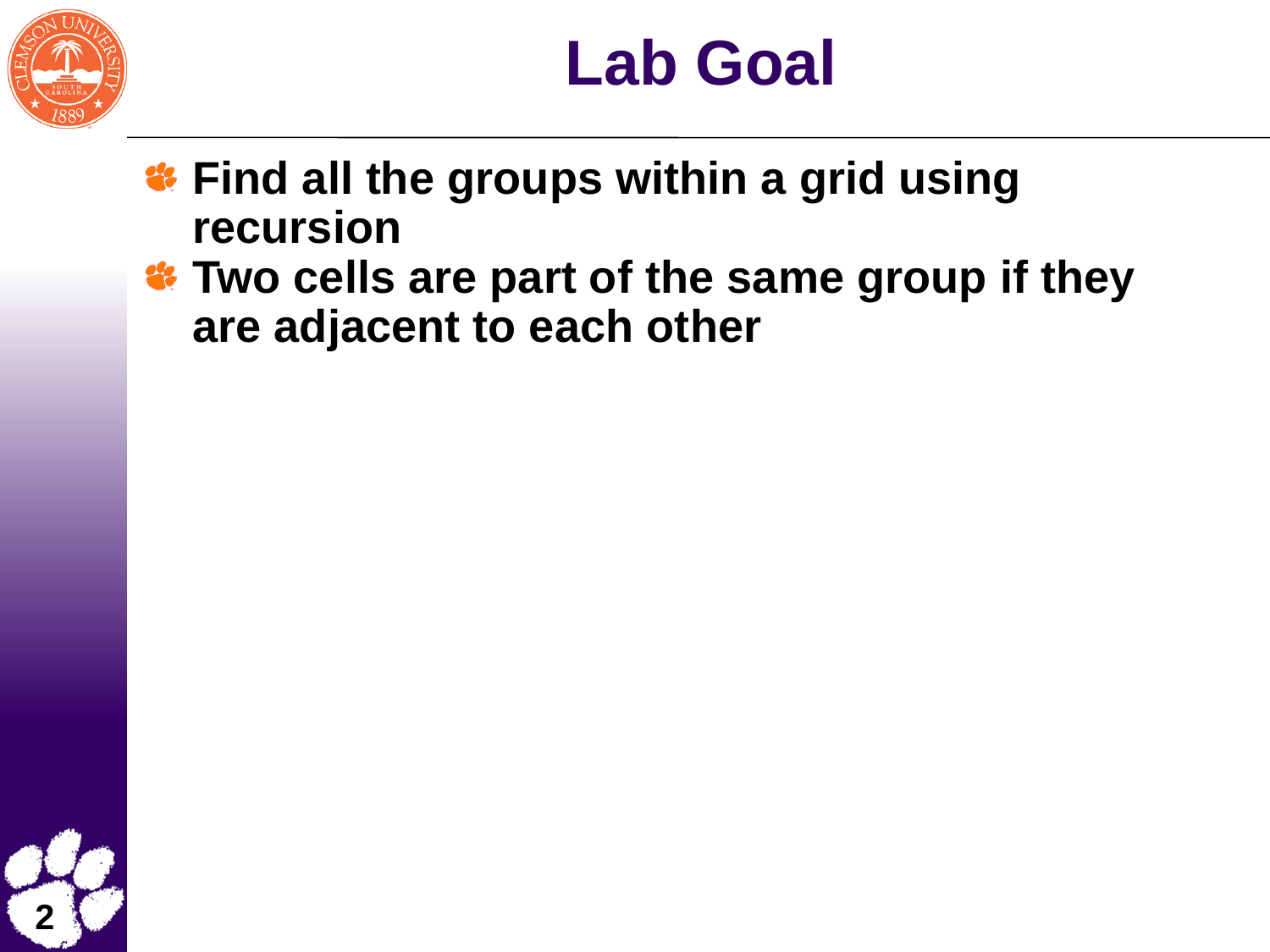

Lab Goal
Find all the groups within a grid using recursion
Two cells are part of the same group if they are adjacent to each other